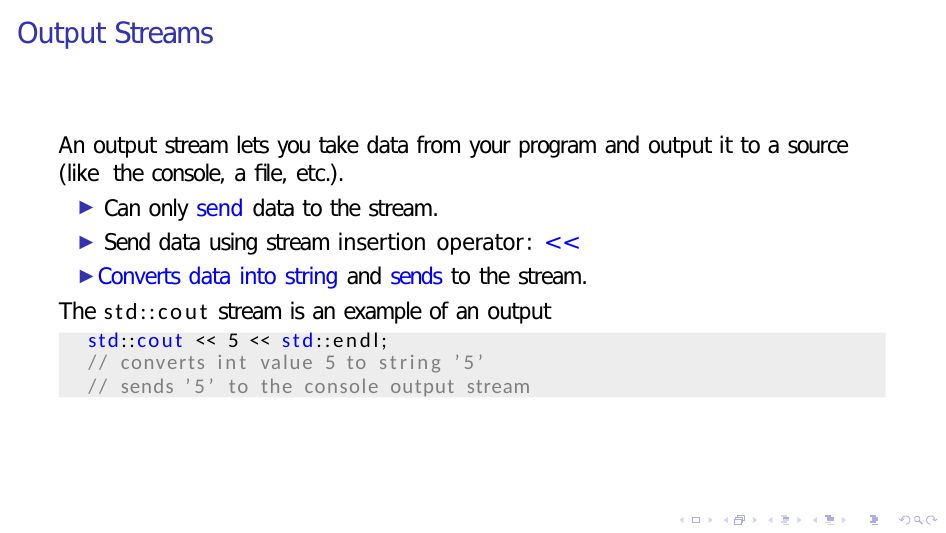

# Output Streams
An output stream lets you take data from your program and output it to a source (like  the console, a file, etc.).
Can only send data to the stream.
Send data using stream insertion operator: <<
Converts data into string and sends to the stream.  The std::cout stream is an example of an output stream.
std::cout <<  5  <<  std::endl;
// converts int value 5  to string ’5’
// sends ’5’ to the console output stream